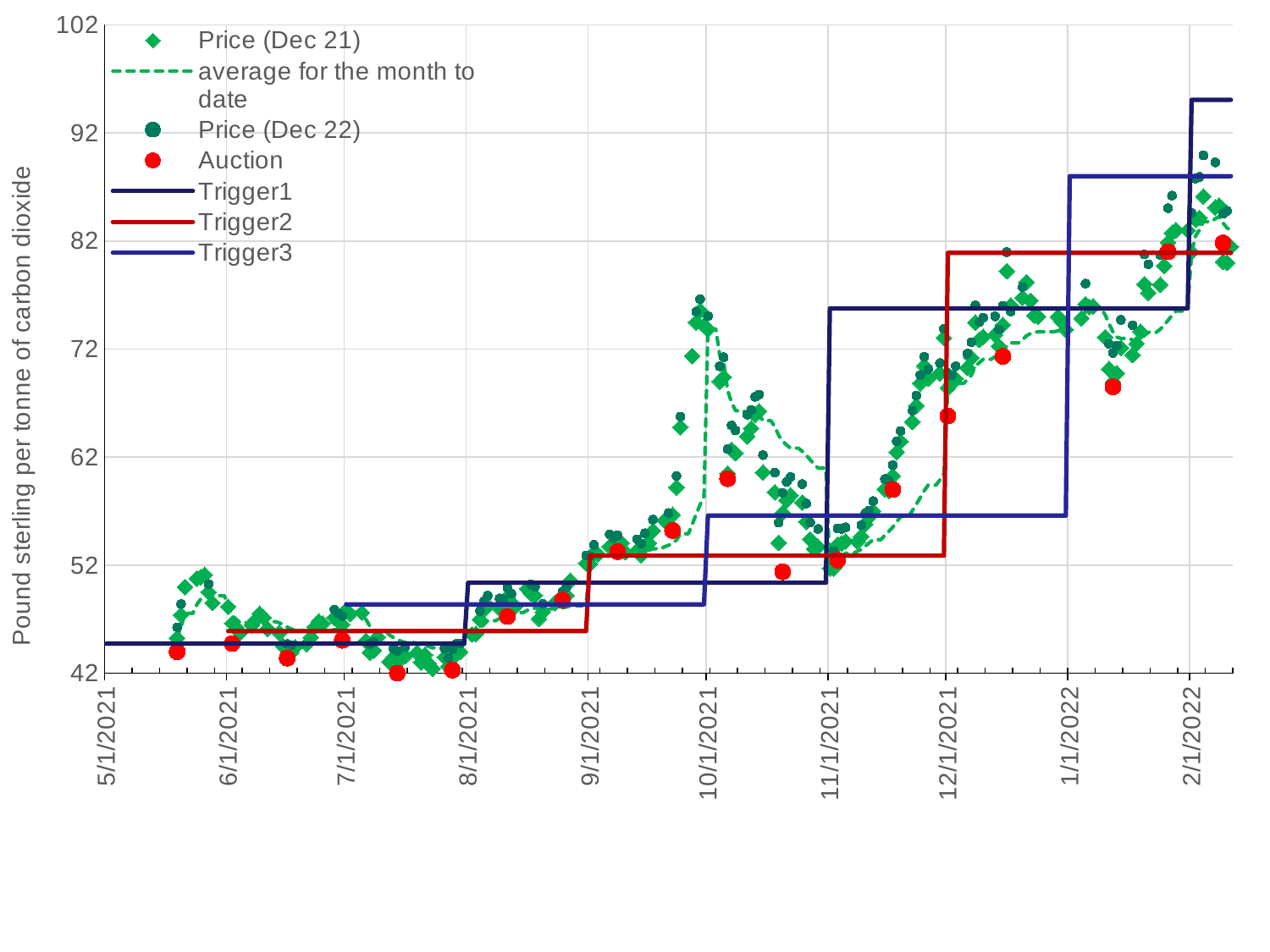

### Chart

| Category |  |  |  |  | Trigger1 | Trigger2 | Trigger3 |
|---|---|---|---|---|---|---|---|
| 44317 | None | None | None | None | 44.74 | None | None |
| 44318 | None | None | None | None | 44.74 | None | None |
| 44319 | None | None | None | None | 44.74 | None | None |
| 44320 | None | None | None | None | 44.74 | None | None |
| 44321 | None | None | None | None | 44.74 | None | None |
| 44322 | None | None | None | None | 44.74 | None | None |
| 44323 | None | None | None | None | 44.74 | None | None |
| 44324 | None | None | None | None | 44.74 | None | None |
| 44325 | None | None | None | None | 44.74 | None | None |
| 44326 | None | None | None | None | 44.74 | None | None |
| 44327 | None | None | None | None | 44.74 | None | None |
| 44328 | None | None | None | None | 44.74 | None | None |
| 44329 | None | None | None | None | 44.74 | None | None |
| 44330 | None | None | None | None | 44.74 | None | None |
| 44331 | None | None | None | None | 44.74 | None | None |
| 44332 | None | None | None | None | 44.74 | None | None |
| 44333 | None | None | None | None | 44.74 | None | None |
| 44334 | None | None | None | None | 44.74 | None | None |
| 44335 | 45.25 | 45.25 | 46.25 | 43.99 | 44.74 | None | None |
| 44336 | 47.4 | 46.325 | 48.4 | None | 44.74 | None | None |
| 44337 | 49.98 | 47.54333333333333 | None | None | 44.74 | None | None |
| 44338 | None | 47.54333333333333 | None | None | 44.74 | None | None |
| 44339 | None | 47.54333333333333 | None | None | 44.74 | None | None |
| 44340 | 50.75 | 48.345 | None | None | 44.74 | None | None |
| 44341 | 50.9 | 48.856 | None | None | 44.74 | None | None |
| 44342 | 51.1 | 49.23 | None | None | 44.74 | None | None |
| 44343 | 49.5 | 49.26857142857143 | 50.25 | None | 44.74 | None | None |
| 44344 | 48.5 | 49.1725 | None | None | 44.74 | None | None |
| 44345 | None | 49.1725 | None | None | 44.74 | None | None |
| 44346 | None | 49.1725 | None | None | 44.74 | None | None |
| 44347 | None | 49.1725 | None | None | 44.74 | None | None |
| 44348 | 48.15 | 48.15 | None | None | 44.74 | 45.9 | None |
| 44349 | 46.6 | 47.375 | None | 44.75 | 44.74 | 45.9 | None |
| 44350 | 46.25 | 47.0 | None | None | 44.74 | 45.9 | None |
| 44351 | 45.75 | 46.6875 | None | None | 44.74 | 45.9 | None |
| 44352 | None | 46.6875 | None | None | 44.74 | 45.9 | None |
| 44353 | None | 46.6875 | None | None | 44.74 | 45.9 | None |
| 44354 | 46.45 | 46.64 | None | None | 44.74 | 45.9 | None |
| 44355 | 46.95 | 46.69166666666666 | None | None | 44.74 | 45.9 | None |
| 44356 | 47.51 | 46.808571428571426 | None | None | 44.74 | 45.9 | None |
| 44357 | 47.15 | 46.85124999999999 | None | None | 44.74 | 45.9 | None |
| 44358 | 46.1 | 46.76777777777777 | None | None | 44.74 | 45.9 | None |
| 44359 | None | 46.76777777777777 | None | None | 44.74 | 45.9 | None |
| 44360 | None | 46.76777777777777 | None | None | 44.74 | 45.9 | None |
| 44361 | 45.75 | 46.666 | None | None | 44.74 | 45.9 | None |
| 44362 | 44.5 | 46.46909090909091 | None | None | 44.74 | 45.9 | None |
| 44363 | 44.1 | 46.27166666666667 | 44.7 | 43.4 | 44.74 | 45.9 | None |
| 44364 | 43.9 | 46.08923076923077 | 44.6 | None | 44.74 | 45.9 | None |
| 44365 | 44.4 | 45.96857142857142 | None | None | 44.74 | 45.9 | None |
| 44366 | None | 45.96857142857142 | None | None | 44.74 | 45.9 | None |
| 44367 | None | 45.96857142857142 | None | None | 44.74 | 45.9 | None |
| 44368 | 44.7 | 45.884 | None | None | 44.74 | 45.9 | None |
| 44369 | 45.3 | 45.8475 | None | None | 44.74 | 45.9 | None |
| 44370 | 46.3 | 45.87411764705882 | None | None | 44.74 | 45.9 | None |
| 44371 | 46.8 | 45.92555555555555 | None | None | 44.74 | 45.9 | None |
| 44372 | 46.6 | 45.961052631578944 | None | None | 44.74 | 45.9 | None |
| 44373 | None | 45.961052631578944 | None | None | 44.74 | 45.9 | None |
| 44374 | None | 45.961052631578944 | None | None | 44.74 | 45.9 | None |
| 44375 | 47.15 | 46.02049999999999 | 47.9 | None | 44.74 | 45.9 | None |
| 44376 | 46.8 | 46.05761904761904 | 47.55 | None | 44.74 | 45.9 | None |
| 44377 | 46.5 | 46.077727272727266 | 47.3 | 45.05 | 44.74 | 45.9 | None |
| 44378 | 47.82 | 47.82 | None | None | 44.74 | 45.9 | 48.37 |
| 44379 | 47.5 | 47.66 | None | None | 44.74 | 45.9 | 48.37 |
| 44380 | None | 47.66 | None | None | 44.74 | 45.9 | 48.37 |
| 44381 | None | 47.66 | None | None | 44.74 | 45.9 | 48.37 |
| 44382 | 47.6 | 47.63999999999999 | None | None | 44.74 | 45.9 | 48.37 |
| 44383 | 45.0 | 46.98 | None | None | 44.74 | 45.9 | 48.37 |
| 44384 | 43.9 | 46.364 | 44.7 | None | 44.74 | 45.9 | 48.37 |
| 44385 | 44.1 | 45.98666666666667 | 44.9 | None | 44.74 | 45.9 | 48.37 |
| 44386 | 45.35 | 45.89571428571429 | None | None | 44.74 | 45.9 | 48.37 |
| 44387 | None | 45.89571428571429 | None | None | 44.74 | 45.9 | 48.37 |
| 44388 | None | 45.89571428571429 | None | None | 44.74 | 45.9 | 48.37 |
| 44389 | 43.05 | 45.540000000000006 | None | None | 44.74 | 45.9 | 48.37 |
| 44390 | 43.46 | 45.308888888888895 | 44.28 | None | 44.74 | 45.9 | 48.37 |
| 44391 | 43.22 | 45.1 | 44.06 | 42.01 | 44.74 | 45.9 | 48.37 |
| 44392 | 43.4 | 44.945454545454545 | None | None | 44.74 | 45.9 | 48.37 |
| 44393 | 43.6 | 44.833333333333336 | 44.44 | None | 44.74 | 45.9 | 48.37 |
| 44394 | None | 44.833333333333336 | None | None | 44.74 | 45.9 | 48.37 |
| 44395 | None | 44.833333333333336 | None | None | 44.74 | 45.9 | 48.37 |
| 44396 | 43.9 | 44.76153846153846 | None | None | 44.74 | 45.9 | 48.37 |
| 44397 | 43.0 | 44.635714285714286 | None | None | 44.74 | 45.9 | 48.37 |
| 44398 | 43.7 | 44.57333333333334 | None | None | 44.74 | 45.9 | 48.37 |
| 44399 | 42.9 | 44.46875 | None | None | 44.74 | 45.9 | 48.37 |
| 44400 | 42.4 | 44.34705882352941 | None | None | 44.74 | 45.9 | 48.37 |
| 44401 | None | 44.34705882352941 | None | None | 44.74 | 45.9 | 48.37 |
| 44402 | None | 44.34705882352941 | None | None | 44.74 | 45.9 | 48.37 |
| 44403 | 43.48 | 44.29888888888889 | 44.28 | None | 44.74 | 45.9 | 48.37 |
| 44404 | 42.62 | 44.21052631578947 | 43.42 | None | 44.74 | 45.9 | 48.37 |
| 44405 | 43.41 | 44.1705 | 44.21 | 42.29 | 44.74 | 45.9 | 48.37 |
| 44406 | 43.97 | 44.16095238095238 | 44.72 | None | 44.74 | 45.9 | 48.37 |
| 44407 | 43.98 | 44.152727272727276 | 44.73 | None | 44.74 | 45.9 | 48.37 |
| 44408 | None | 44.152727272727276 | None | None | 44.74 | 45.9 | 48.37 |
| 44409 | None | None | None | None | 50.37 | 45.9 | 48.37 |
| 44410 | 45.61 | 45.61 | None | None | 50.37 | 45.9 | 48.37 |
| 44411 | 45.65 | 45.629999999999995 | None | None | 50.37 | 45.9 | 48.37 |
| 44412 | 46.96 | 46.07333333333333 | 47.76 | None | 50.37 | 45.9 | 48.37 |
| 44413 | 47.85 | 46.5175 | 48.65 | None | 50.37 | 45.9 | 48.37 |
| 44414 | 48.25 | 46.864 | 49.18 | None | 50.37 | 45.9 | 48.37 |
| 44415 | None | 46.864 | None | None | 50.37 | 45.9 | 48.37 |
| 44416 | None | 46.864 | None | None | 50.37 | 45.9 | 48.37 |
| 44417 | 48.02 | 47.056666666666665 | 48.92 | None | 50.37 | 45.9 | 48.37 |
| 44418 | 48.0 | 47.19142857142857 | 48.85 | None | 50.37 | 45.9 | 48.37 |
| 44419 | 49.05 | 47.42375 | 49.9 | 47.25 | 50.37 | 45.9 | 48.37 |
| 44420 | 48.5 | 47.54333333333333 | 49.35 | None | 50.37 | 45.9 | 48.37 |
| 44421 | 48.2 | 47.608999999999995 | None | None | 50.37 | 45.9 | 48.37 |
| 44422 | None | 47.608999999999995 | None | None | 50.37 | 45.9 | 48.37 |
| 44423 | None | 47.608999999999995 | None | None | 50.37 | 45.9 | 48.37 |
| 44424 | 49.8 | 47.808181818181815 | None | None | 50.37 | 45.9 | 48.37 |
| 44425 | 49.39 | 47.94 | 50.23 | None | 50.37 | 45.9 | 48.37 |
| 44426 | 49.19 | 48.03615384615385 | 50.01 | None | 50.37 | 45.9 | 48.37 |
| 44427 | 47.04 | 47.964999999999996 | None | None | 50.37 | 45.9 | 48.37 |
| 44428 | 47.65 | 47.943999999999996 | 48.42 | None | 50.37 | 45.9 | 48.37 |
| 44429 | None | 47.943999999999996 | None | None | 50.37 | 45.9 | 48.37 |
| 44430 | None | 47.943999999999996 | None | None | 50.37 | 45.9 | 48.37 |
| 44431 | 48.49 | 47.978125 | None | None | 50.37 | 45.9 | 48.37 |
| 44432 | 48.79 | 48.025882352941174 | None | None | 50.37 | 45.9 | 48.37 |
| 44433 | 48.78 | 48.06777777777777 | 49.55 | 48.75 | 50.37 | 45.9 | 48.37 |
| 44434 | 49.2 | 48.12736842105263 | 49.97 | None | 50.37 | 45.9 | 48.37 |
| 44435 | 50.57 | 48.2495 | None | None | 50.37 | 45.9 | 48.37 |
| 44436 | None | 48.2495 | None | None | 50.37 | 45.9 | 48.37 |
| 44437 | None | 48.2495 | None | None | 50.37 | 45.9 | 48.37 |
| 44438 | None | 48.2495 | None | None | 50.37 | 45.9 | 48.37 |
| 44439 | 52.16 | 48.43571428571428 | 52.91 | None | 50.37 | 45.9 | 48.37 |
| 44440 | 52.09 | 52.09 | 52.84 | None | 50.37 | 52.88 | 48.37 |
| 44441 | 53.12 | 52.605000000000004 | 53.87 | None | 50.37 | 52.88 | 48.37 |
| 44442 | 53.01 | 52.74 | None | None | 50.37 | 52.88 | 48.37 |
| 44443 | None | 52.74 | None | None | 50.37 | 52.88 | 48.37 |
| 44444 | None | 52.74 | None | None | 50.37 | 52.88 | 48.37 |
| 44445 | 53.73 | 52.9875 | 54.85 | None | 50.37 | 52.88 | 48.37 |
| 44446 | 53.5 | 53.089999999999996 | 54.5 | None | 50.37 | 52.88 | 48.37 |
| 44447 | 53.76 | 53.20166666666666 | 54.76 | 53.25 | 50.37 | 52.88 | 48.37 |
| 44448 | 54.05 | 53.32285714285714 | None | None | 50.37 | 52.88 | 48.37 |
| 44449 | 53.2 | 53.3075 | None | None | 50.37 | 52.88 | 48.37 |
| 44450 | None | 53.3075 | None | None | 50.37 | 52.88 | 48.37 |
| 44451 | None | 53.3075 | None | None | 50.37 | 52.88 | 48.37 |
| 44452 | 53.35 | 53.312222222222225 | 54.4 | None | 50.37 | 52.88 | 48.37 |
| 44453 | 52.94 | 53.275 | 53.99 | None | 50.37 | 52.88 | 48.37 |
| 44454 | 53.8 | 53.32272727272727 | 54.95 | None | 50.37 | 52.88 | 48.37 |
| 44455 | 54.03 | 53.38166666666666 | None | None | 50.37 | 52.88 | 48.37 |
| 44456 | 55.16 | 53.51846153846153 | 56.21 | None | 50.37 | 52.88 | 48.37 |
| 44457 | None | 53.51846153846153 | None | None | 50.37 | 52.88 | 48.37 |
| 44458 | None | 53.51846153846153 | None | None | 50.37 | 52.88 | 48.37 |
| 44459 | 56.14 | 53.70571428571428 | None | None | 50.37 | 52.88 | 48.37 |
| 44460 | 55.78 | 53.84399999999999 | 56.83 | None | 50.37 | 52.88 | 48.37 |
| 44461 | 56.66 | 54.01999999999999 | None | 55.21 | 50.37 | 52.88 | 48.37 |
| 44462 | 59.2 | 54.32470588235293 | 60.25 | None | 50.37 | 52.88 | 48.37 |
| 44463 | 64.75 | 54.90388888888888 | 65.75 | None | 50.37 | 52.88 | 48.37 |
| 44464 | None | 54.90388888888888 | None | None | 50.37 | 52.88 | 48.37 |
| 44465 | None | 54.90388888888888 | None | None | 50.37 | 52.88 | 48.37 |
| 44466 | 71.35 | 55.76947368421052 | None | None | 50.37 | 52.88 | 48.37 |
| 44467 | 74.47 | 56.704499999999996 | 75.47 | None | 50.37 | 52.88 | 48.37 |
| 44468 | 75.56 | 57.60238095238095 | 76.61 | None | 50.37 | 52.88 | 48.37 |
| 44469 | 74.2 | 58.35681818181818 | None | None | 50.37 | 52.88 | 48.37 |
| 44470 | 73.85 | 73.85 | 75.05 | None | 50.37 | 52.88 | 56.58 |
| 44471 | None | 73.85 | None | None | 50.37 | 52.88 | 56.58 |
| 44472 | None | 73.85 | None | None | 50.37 | 52.88 | 56.58 |
| 44473 | 69.0 | 71.425 | 70.4 | None | 50.37 | 52.88 | 56.58 |
| 44474 | 69.4 | 70.75 | 71.25 | None | 50.37 | 52.88 | 56.58 |
| 44475 | 60.48 | 68.1825 | 62.74 | 60.0 | 50.37 | 52.88 | 56.58 |
| 44476 | 62.68 | 67.08200000000001 | 64.93 | None | 50.37 | 52.88 | 56.58 |
| 44477 | 62.36 | 66.295 | 64.46 | None | 50.37 | 52.88 | 56.58 |
| 44478 | None | 66.295 | None | None | 50.37 | 52.88 | 56.58 |
| 44479 | None | 66.295 | None | None | 50.37 | 52.88 | 56.58 |
| 44480 | 63.92 | 65.9557142857143 | 65.92 | None | 50.37 | 52.88 | 56.58 |
| 44481 | 64.65 | 65.7925 | 66.35 | None | 50.37 | 52.88 | 56.58 |
| 44482 | 65.93 | 65.80777777777777 | 67.58 | None | 50.37 | 52.88 | 56.58 |
| 44483 | 66.24 | 65.851 | 67.79 | None | 50.37 | 52.88 | 56.58 |
| 44484 | 60.58 | 65.37181818181818 | 62.18 | None | 50.37 | 52.88 | 56.58 |
| 44485 | None | 65.37181818181818 | None | None | 50.37 | 52.88 | 56.58 |
| 44486 | None | 65.37181818181818 | None | None | 50.37 | 52.88 | 56.58 |
| 44487 | 58.75 | 64.82000000000001 | 60.55 | None | 50.37 | 52.88 | 56.58 |
| 44488 | 54.07 | 63.99307692307693 | 55.92 | None | 50.37 | 52.88 | 56.58 |
| 44489 | 56.84 | 63.48214285714287 | 58.69 | 51.39 | 50.37 | 52.88 | 56.58 |
| 44490 | 58.0 | 63.116666666666674 | 59.7 | None | 50.37 | 52.88 | 56.58 |
| 44491 | 58.46 | 62.82562500000001 | 60.16 | None | 50.37 | 52.88 | 56.58 |
| 44492 | None | 62.82562500000001 | None | None | 50.37 | 52.88 | 56.58 |
| 44493 | None | 62.82562500000001 | None | None | 50.37 | 52.88 | 56.58 |
| 44494 | 57.8 | 62.530000000000015 | 59.5 | None | 50.37 | 52.88 | 56.58 |
| 44495 | 56.0 | 62.167222222222236 | 57.7 | None | 50.37 | 52.88 | 56.58 |
| 44496 | 54.38 | 61.75736842105265 | 55.93 | None | 50.37 | 52.88 | 56.58 |
| 44497 | 53.5 | 61.34450000000002 | None | None | 50.37 | 52.88 | 56.58 |
| 44498 | 53.7 | 60.98047619047621 | 55.35 | None | 50.37 | 52.88 | 56.58 |
| 44499 | None | 60.98047619047621 | None | None | 50.37 | 52.88 | 56.58 |
| 44500 | None | 60.98047619047621 | None | None | 50.37 | 52.88 | 56.58 |
| 44501 | 51.7 | 51.7 | None | None | 75.76 | 52.88 | 56.58 |
| 44502 | 51.7 | 51.7 | 53.3 | None | 75.76 | 52.88 | 56.58 |
| 44503 | 53.9 | 52.43333333333334 | 55.4 | 52.45 | 75.76 | 52.88 | 56.58 |
| 44504 | 54.0 | 52.825 | 55.35 | None | 75.76 | 52.88 | 56.58 |
| 44505 | 54.2 | 53.1 | 55.5 | None | 75.76 | 52.88 | 56.58 |
| 44506 | None | 53.1 | None | None | 75.76 | 52.88 | 56.58 |
| 44507 | None | 53.1 | None | None | 75.76 | 52.88 | 56.58 |
| 44508 | 54.17 | 53.278333333333336 | None | None | 75.76 | 52.88 | 56.58 |
| 44509 | 54.65 | 53.47428571428571 | 55.7 | None | 75.76 | 52.88 | 56.58 |
| 44510 | 55.79 | 53.76375 | 56.79 | None | 75.76 | 52.88 | 56.58 |
| 44511 | 56.45 | 54.062222222222225 | 57.05 | None | 75.76 | 52.88 | 56.58 |
| 44512 | 56.98 | 54.354 | 57.93 | None | 75.76 | 52.88 | 56.58 |
| 44513 | None | 54.354 | None | None | 75.76 | 52.88 | 56.58 |
| 44514 | None | 54.354 | None | None | 75.76 | 52.88 | 56.58 |
| 44515 | 59.02 | 54.778181818181814 | 59.97 | None | 75.76 | 52.88 | 56.58 |
| 44516 | 58.86 | 55.11833333333333 | 59.81 | None | 75.76 | 52.88 | 56.58 |
| 44517 | 60.26 | 55.51384615384615 | 61.26 | 59.0 | 75.76 | 52.88 | 56.58 |
| 44518 | 62.45 | 56.00928571428572 | 63.45 | None | 75.76 | 52.88 | 56.58 |
| 44519 | 63.44 | 56.504666666666665 | 64.42 | None | 75.76 | 52.88 | 56.58 |
| 44520 | None | 56.504666666666665 | None | None | 75.76 | 52.88 | 56.58 |
| 44521 | None | 56.504666666666665 | None | None | 75.76 | 52.88 | 56.58 |
| 44522 | 65.25 | 57.051249999999996 | 66.3 | None | 75.76 | 52.88 | 56.58 |
| 44523 | 66.75 | 57.62176470588235 | 67.69 | None | 75.76 | 52.88 | 56.58 |
| 44524 | 68.85 | 58.24555555555555 | 69.6 | None | 75.76 | 52.88 | 56.58 |
| 44525 | 70.44 | 58.88736842105263 | 71.29 | None | 75.76 | 52.88 | 56.58 |
| 44526 | 69.25 | 59.405499999999996 | 70.13 | None | 75.76 | 52.88 | 56.58 |
| 44527 | None | 59.405499999999996 | None | None | 75.76 | 52.88 | 56.58 |
| 44528 | None | 59.405499999999996 | None | None | 75.76 | 52.88 | 56.58 |
| 44529 | 69.75 | 59.89809523809523 | 70.7 | None | 75.76 | 52.88 | 56.58 |
| 44530 | 73.02 | 60.49454545454545 | 73.87 | None | 75.76 | 52.88 | 56.58 |
| 44531 | 68.42 | 68.42 | 69.79 | 65.8 | 75.76 | 80.9 | 56.58 |
| 44532 | 68.81 | 68.61500000000001 | 69.58 | None | 75.76 | 80.9 | 56.58 |
| 44533 | 69.25 | 68.82666666666667 | 70.4 | None | 75.76 | 80.9 | 56.58 |
| 44534 | None | 68.82666666666667 | None | None | 75.76 | 80.9 | 56.58 |
| 44535 | None | 68.82666666666667 | None | None | 75.76 | 80.9 | 56.58 |
| 44536 | 70.27 | 69.1875 | 71.57 | None | 75.76 | 80.9 | 56.58 |
| 44537 | 71.19 | 69.588 | 72.64 | None | 75.76 | 80.9 | 56.58 |
| 44538 | 74.44 | 70.39666666666666 | 76.04 | None | 75.76 | 80.9 | 56.58 |
| 44539 | 72.86 | 70.74857142857142 | 74.51 | None | 75.76 | 80.9 | 56.58 |
| 44540 | 73.14 | 71.0475 | 74.9 | None | 75.76 | 80.9 | 56.58 |
| 44541 | None | 71.0475 | None | None | 75.76 | 80.9 | 56.58 |
| 44542 | None | 71.0475 | None | None | 75.76 | 80.9 | 56.58 |
| 44543 | 73.32 | 71.30000000000001 | 75.02 | None | 75.76 | 80.9 | 56.58 |
| 44544 | 72.26 | 71.396 | 73.81 | None | 75.76 | 80.9 | 56.58 |
| 44545 | 74.23 | 71.65363636363637 | 75.99 | 71.32 | 75.76 | 80.9 | 56.58 |
| 44546 | 79.2 | 72.28250000000001 | 80.97 | None | 75.76 | 80.9 | 56.58 |
| 44547 | 76.03 | 72.57076923076923 | 75.48 | None | 75.76 | 80.9 | 56.58 |
| 44548 | None | 72.57076923076923 | None | None | 75.76 | 80.9 | 56.58 |
| 44549 | None | 72.57076923076923 | None | None | 75.76 | 80.9 | 56.58 |
| 44550 | 76.75 | 72.86928571428572 | 77.73 | None | 75.76 | 80.9 | 56.58 |
| 44551 | 78.19 | 73.224 | None | None | 75.76 | 80.9 | 56.58 |
| 44552 | 76.47 | 73.42687500000001 | None | None | 75.76 | 80.9 | 56.58 |
| 44553 | 75.1 | 73.52529411764706 | None | None | 75.76 | 80.9 | 56.58 |
| 44554 | 75.0 | 73.60722222222222 | None | None | 75.76 | 80.9 | 56.58 |
| 44555 | None | 73.60722222222222 | None | None | 75.76 | 80.9 | 56.58 |
| 44556 | None | 73.60722222222222 | None | None | 75.76 | 80.9 | 56.58 |
| 44557 | None | 73.60722222222222 | None | None | 75.76 | 80.9 | 56.58 |
| 44558 | None | 73.60722222222222 | None | None | 75.76 | 80.9 | 56.58 |
| 44559 | 75.0 | 73.68052631578948 | None | None | 75.76 | 80.9 | 56.58 |
| 44560 | 74.5 | 73.7215 | None | None | 75.76 | 80.9 | 56.58 |
| 44561 | 73.8 | 73.7252380952381 | None | None | 75.76 | 80.9 | 56.58 |
| 44562 | None | None | None | None | 75.76 | 80.9 | 87.99 |
| 44563 | None | None | None | None | 75.76 | 80.9 | 87.99 |
| 44564 | None | None | None | None | 75.76 | 80.9 | 87.99 |
| 44565 | 74.84 | 74.84 | None | None | 75.76 | 80.9 | 87.99 |
| 44566 | 76.14 | 75.49000000000001 | 78.05 | None | 75.76 | 80.9 | 87.99 |
| 44567 | 75.9 | 75.62666666666668 | None | None | 75.76 | 80.9 | 87.99 |
| 44568 | 75.95 | 75.70750000000001 | None | None | 75.76 | 80.9 | 87.99 |
| 44569 | None | 75.70750000000001 | None | None | 75.76 | 80.9 | 87.99 |
| 44570 | None | 75.70750000000001 | None | None | 75.76 | 80.9 | 87.99 |
| 44571 | 73.1 | 75.186 | None | None | 75.76 | 80.9 | 87.99 |
| 44572 | 70.14 | 74.34500000000001 | 72.49 | None | 75.76 | 80.9 | 87.99 |
| 44573 | 68.94 | 73.57285714285715 | 71.64 | 68.5 | 75.76 | 80.9 | 87.99 |
| 44574 | 69.76 | 73.09625 | 72.31 | None | 75.76 | 80.9 | 87.99 |
| 44575 | 72.1 | 72.98555555555555 | 74.7 | None | 75.76 | 80.9 | 87.99 |
| 44576 | None | 72.98555555555555 | None | None | 75.76 | 80.9 | 87.99 |
| 44577 | None | 72.98555555555555 | None | None | 75.76 | 80.9 | 87.99 |
| 44578 | 71.45 | 72.83200000000001 | 74.2 | None | 75.76 | 80.9 | 87.99 |
| 44579 | 72.5 | 72.80181818181819 | None | None | 75.76 | 80.9 | 87.99 |
| 44580 | 73.61 | 72.86916666666667 | None | None | 75.76 | 80.9 | 87.99 |
| 44581 | 78.0 | 73.26384615384616 | 80.75 | None | 75.76 | 80.9 | 87.99 |
| 44582 | 77.2 | 73.545 | 79.85 | None | 75.76 | 80.9 | 87.99 |
| 44583 | None | 73.545 | None | None | 75.76 | 80.9 | 87.99 |
| 44584 | None | 73.545 | None | None | 75.76 | 80.9 | 87.99 |
| 44585 | 77.96 | 73.83933333333334 | 80.72 | None | 75.76 | 80.9 | 87.99 |
| 44586 | 79.69 | 74.20500000000001 | None | None | 75.76 | 80.9 | 87.99 |
| 44587 | 81.87 | 74.65588235294118 | 85.03 | 81.0 | 75.76 | 80.9 | 87.99 |
| 44588 | 82.75 | 75.10555555555555 | 86.2 | None | 75.76 | 80.9 | 87.99 |
| 44589 | 83.0 | 75.52105263157895 | None | None | 75.76 | 80.9 | 87.99 |
| 44590 | None | 75.52105263157895 | None | None | 75.76 | 80.9 | 87.99 |
| 44591 | None | 75.52105263157895 | None | None | 75.76 | 80.9 | 87.99 |
| 44592 | 82.97 | 75.8935 | None | None | 75.76 | 80.9 | 87.99 |
| 44593 | 80.96 | 80.96 | 84.6 | None | 95.06 | 80.9 | 87.99 |
| 44594 | 83.97 | 82.465 | 87.78 | None | 95.06 | 80.9 | 87.99 |
| 44595 | 84.13 | 83.02 | 87.93 | None | 95.06 | 80.9 | 87.99 |
| 44596 | 86.12 | 83.795 | 89.92 | None | 95.06 | 80.9 | 87.99 |
| 44597 | None | 83.795 | None | None | 95.06 | 80.9 | 87.99 |
| 44598 | None | 83.795 | None | None | 95.06 | 80.9 | 87.99 |
| 44599 | 85.1 | 84.056 | 89.27 | None | 95.06 | 80.9 | 87.99 |
| 44600 | 85.28 | 84.25999999999999 | None | None | 95.06 | 80.9 | 87.99 |
| 44601 | 80.07 | 83.66142857142856 | 84.53 | 81.81 | 95.06 | 80.9 | 87.99 |
| 44602 | 79.98 | 83.20124999999999 | 84.79 | None | 95.06 | 80.9 | 87.99 |
| 44603 | 81.46 | 83.00777777777778 | None | None | 95.06 | 80.9 | 87.99 |